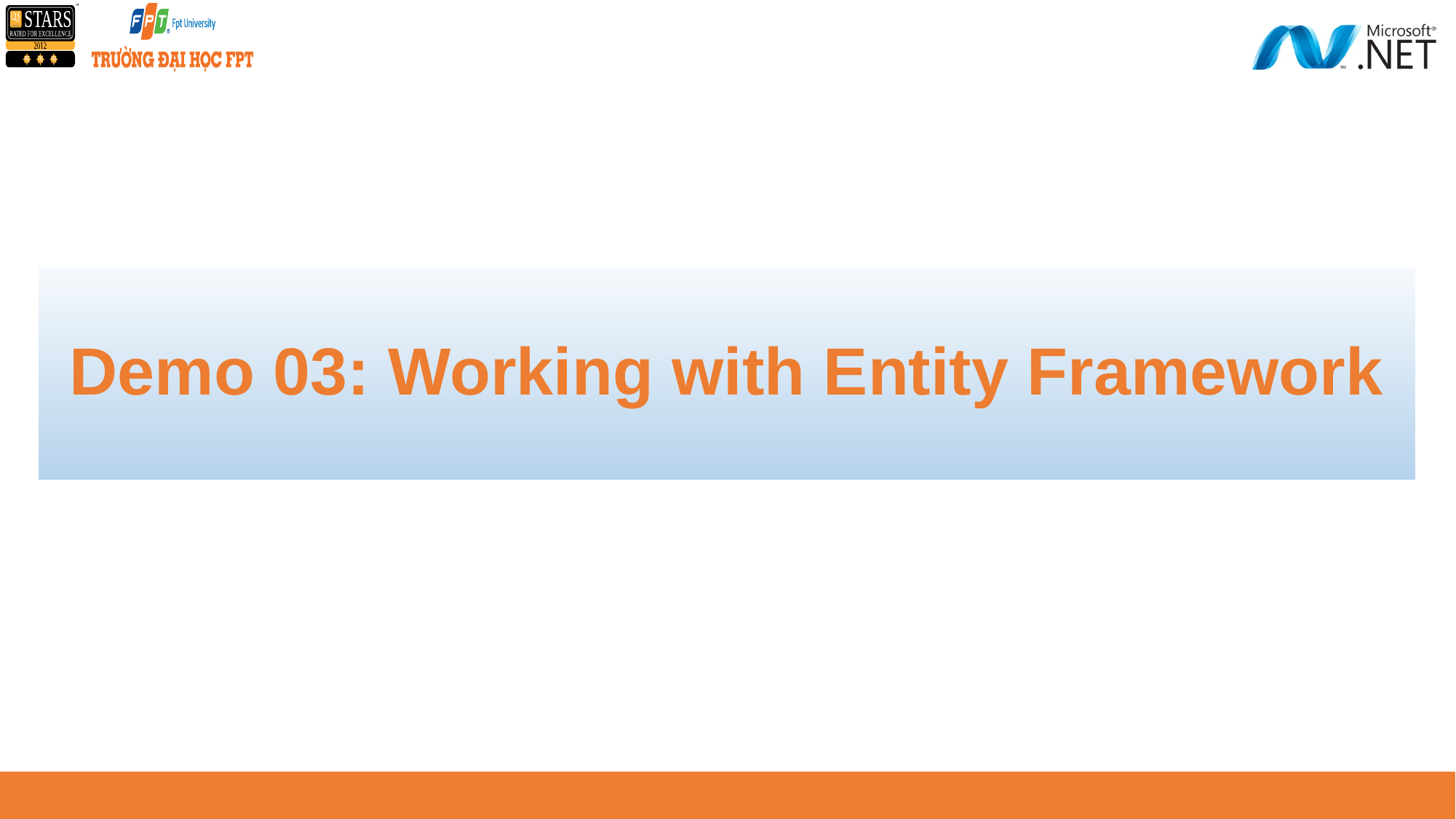

# Demo 03: Working with Entity Framework